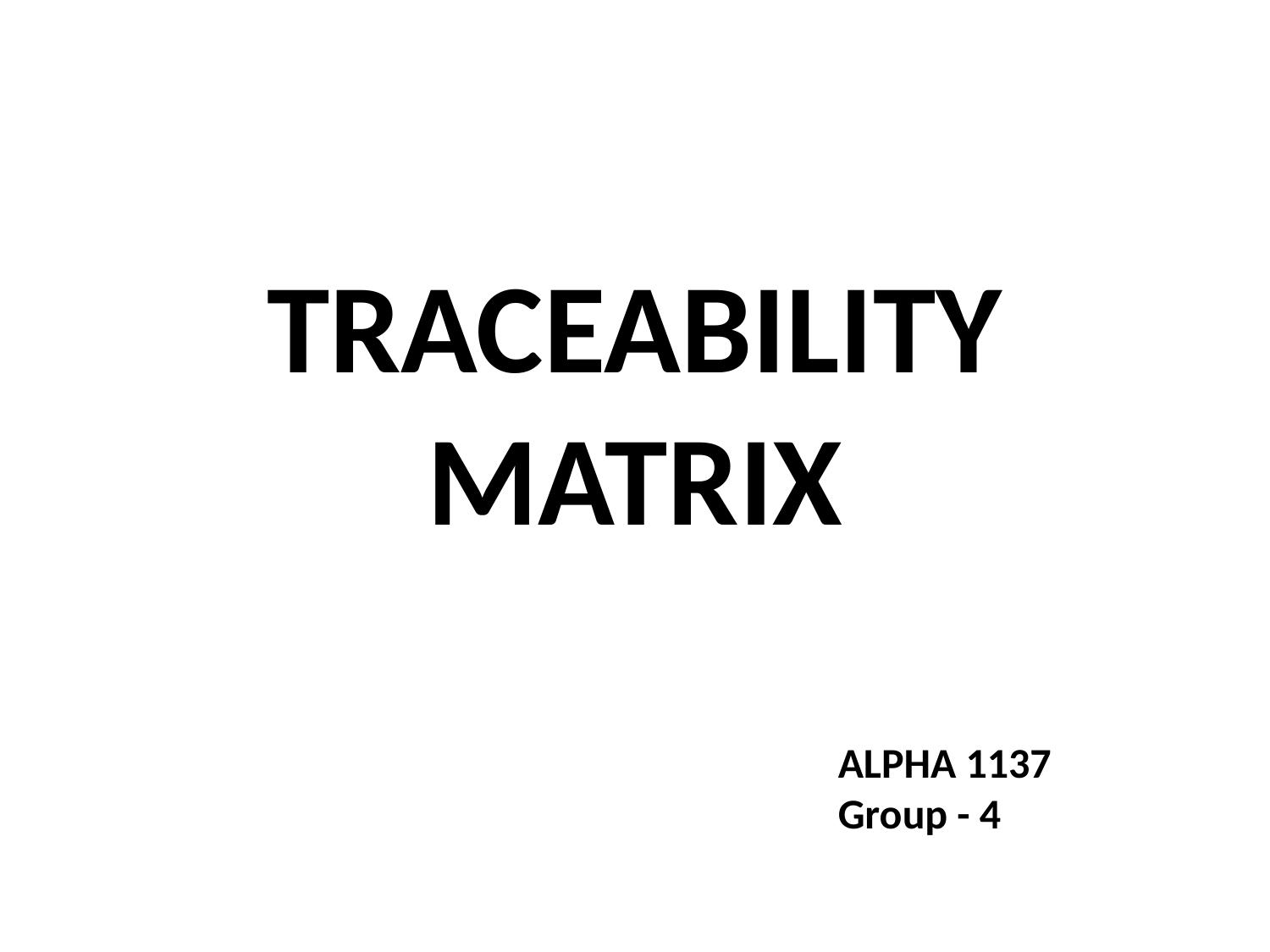

# TRACEABILITY MATRIX
ALPHA 1137
Group - 4